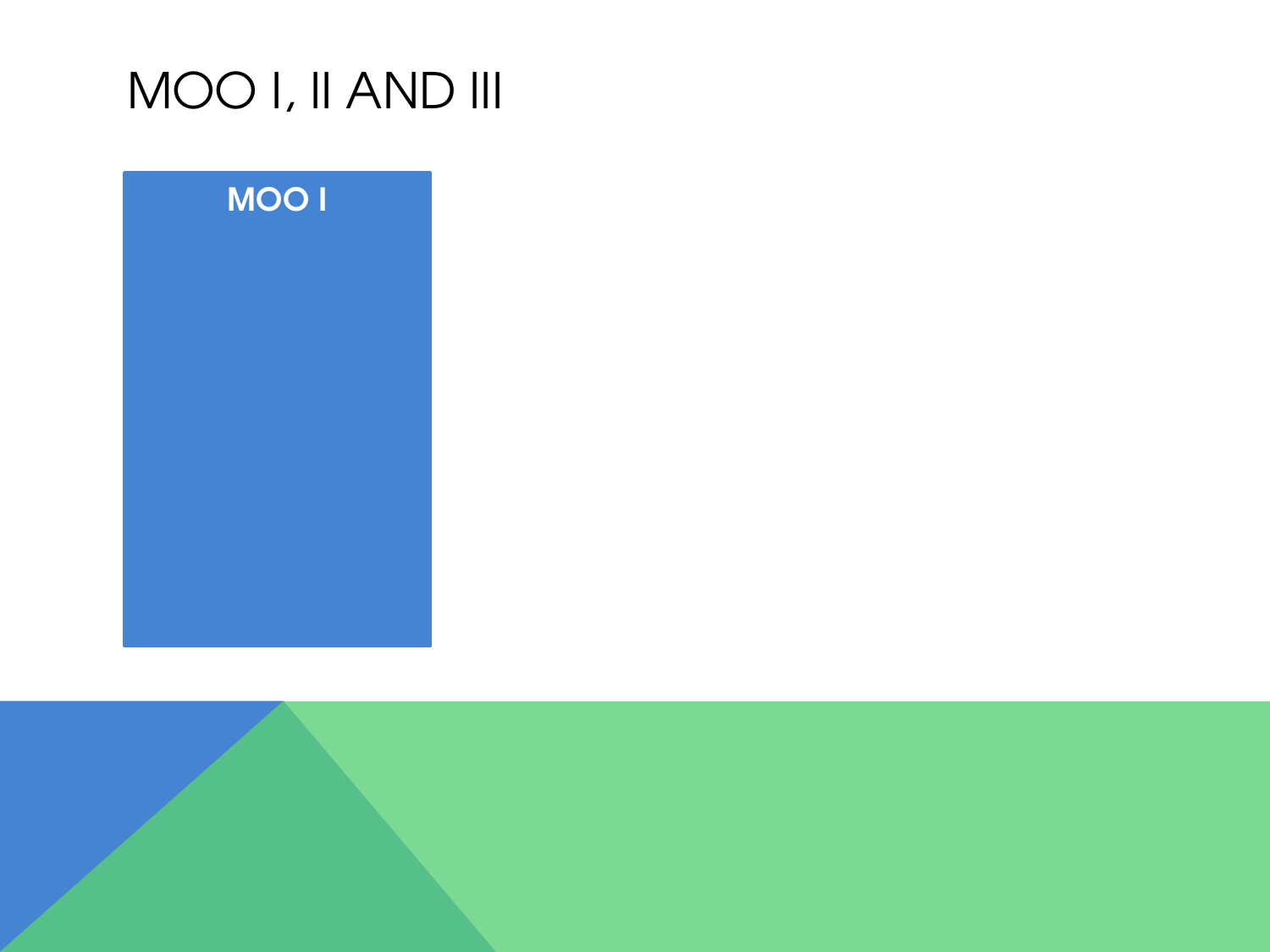

# MOO I, II and III
MOO I